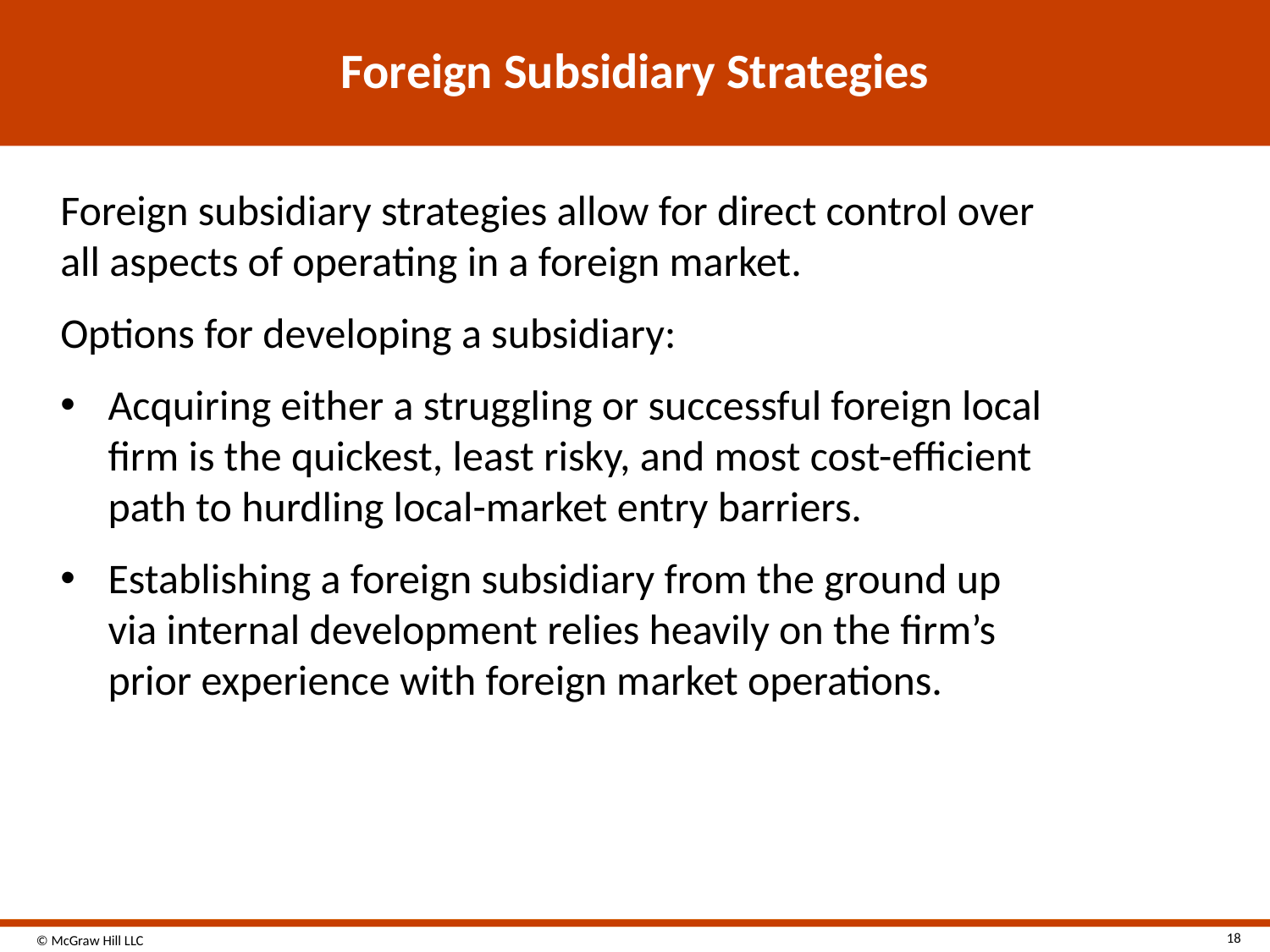

# Foreign Subsidiary Strategies
Foreign subsidiary strategies allow for direct control over all aspects of operating in a foreign market.
Options for developing a subsidiary:
Acquiring either a struggling or successful foreign local firm is the quickest, least risky, and most cost-efficient path to hurdling local-market entry barriers.
Establishing a foreign subsidiary from the ground up via internal development relies heavily on the firm’s prior experience with foreign market operations.

18